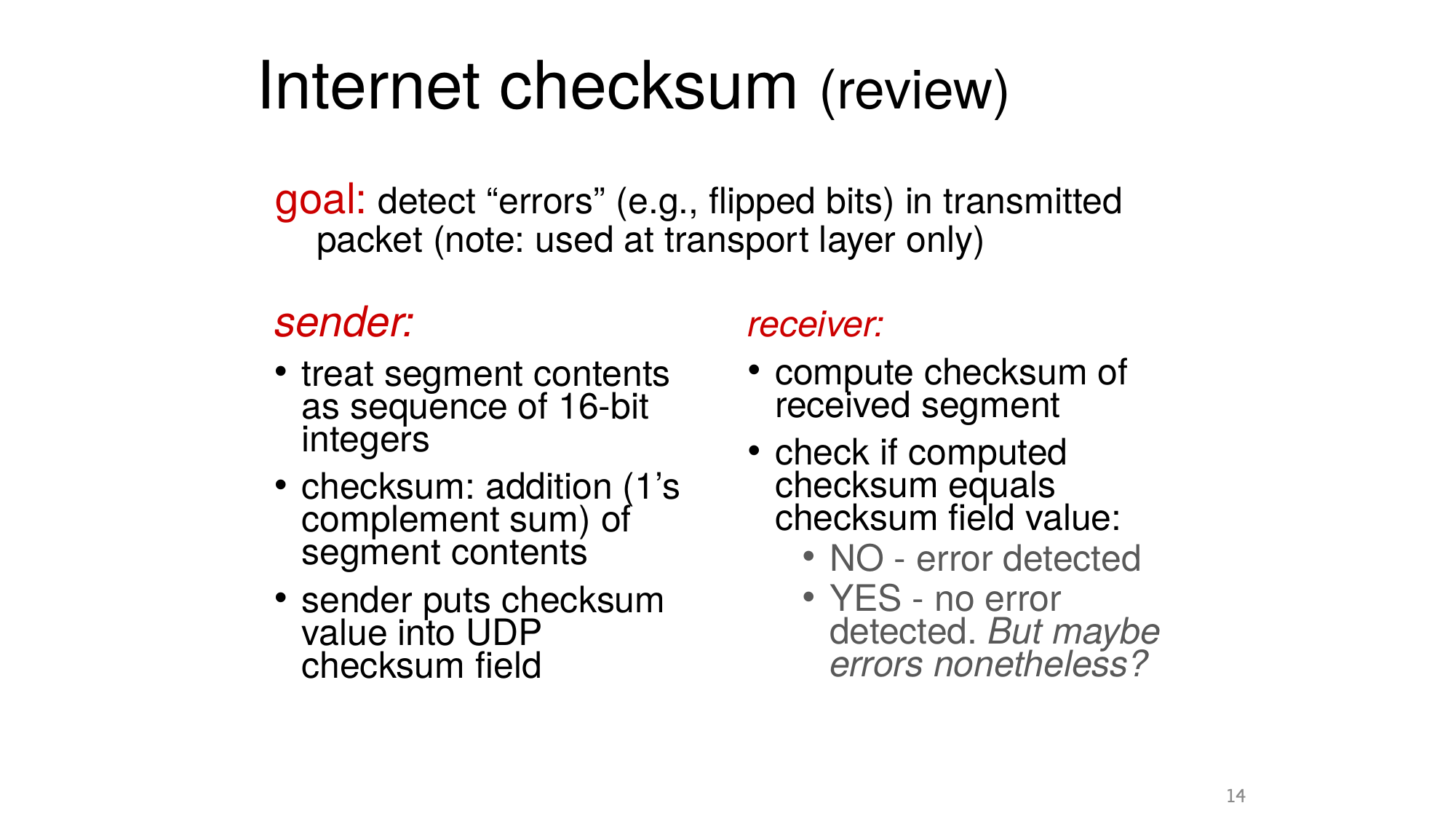

# Internet checksum (review)
goal: detect “errors” (e.g., flipped bits) in transmitted packet (note: used at transport layer only)

sender:
treat segment contents as sequence of 16-bit integers
checksum: addition (1’s complement sum) of segment contents
sender puts checksum value into UDP checksum field

receiver:
compute checksum of received segment
check if computed checksum equals checksum field value:
NO - error detected
YES - no error detected. But maybe errors nonetheless?
14